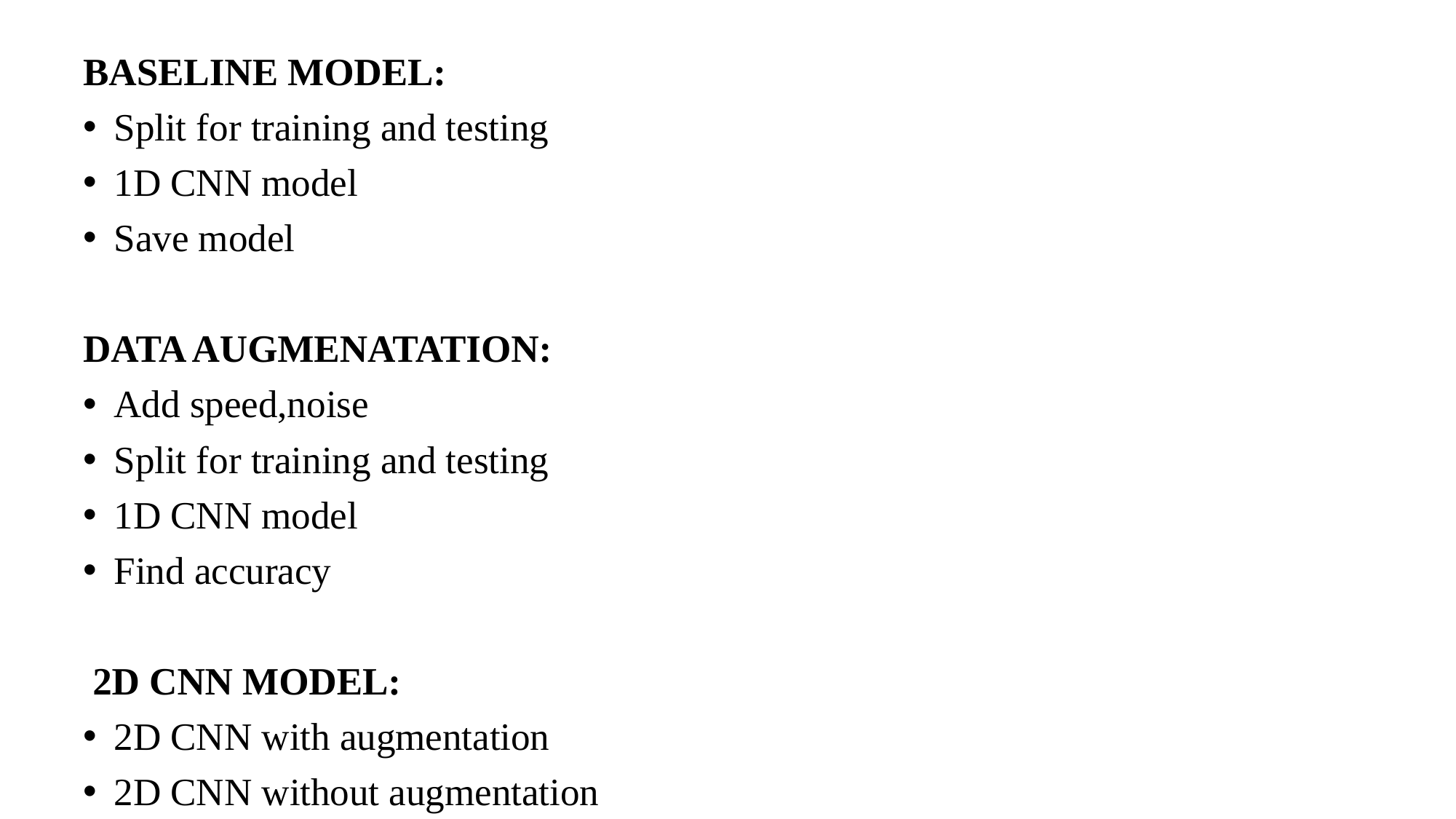

BASELINE MODEL:
Split for training and testing
1D CNN model
Save model

DATA AUGMENATATION:
Add speed,noise
Split for training and testing
1D CNN model
Find accuracy

 2D CNN MODEL:
2D CNN with augmentation
2D CNN without augmentation
2D CNN with Log-Melspectrogram